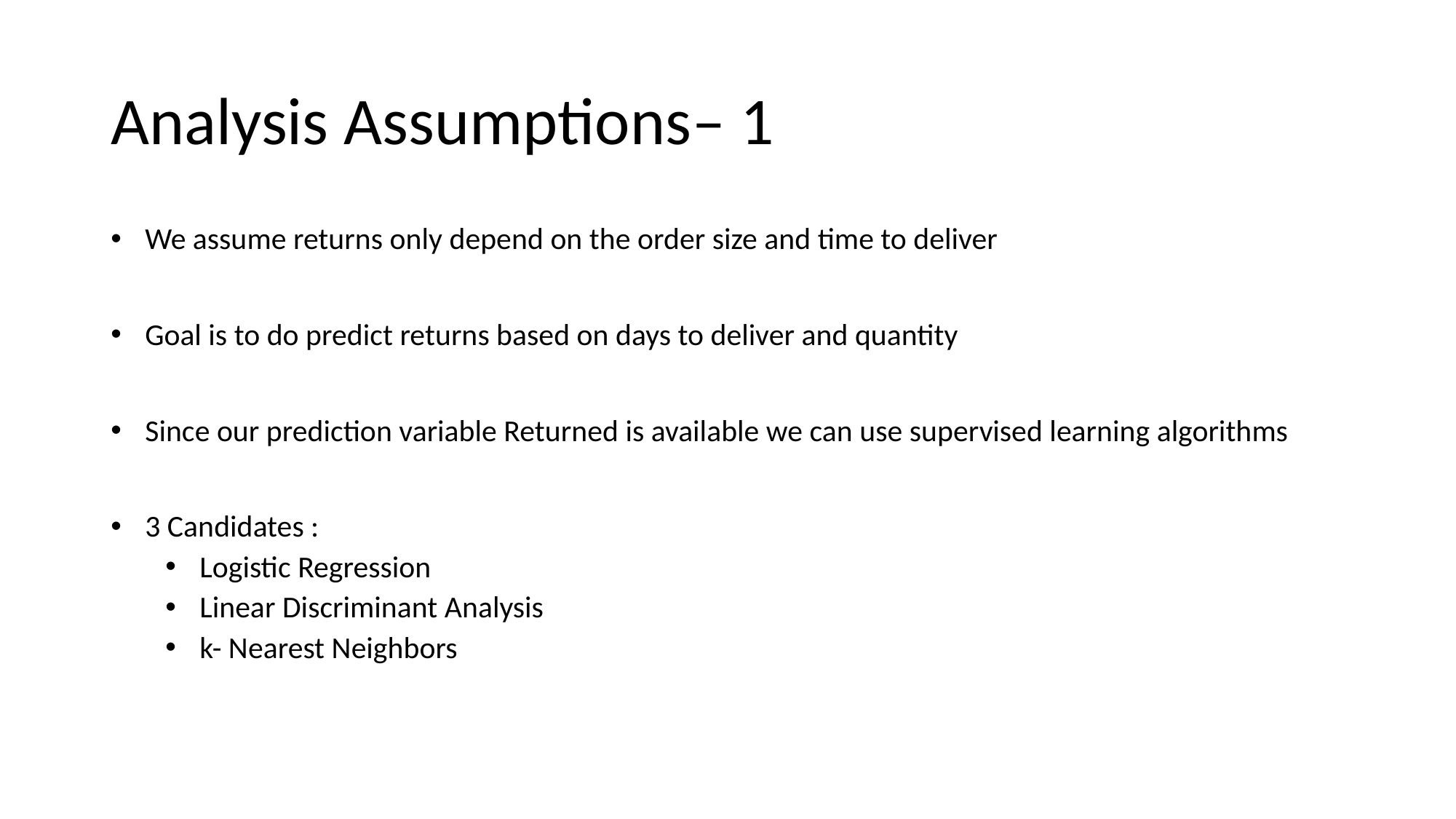

# Analysis Assumptions– 1
We assume returns only depend on the order size and time to deliver

Goal is to do predict returns based on days to deliver and quantity

Since our prediction variable Returned is available we can use supervised learning algorithms

3 Candidates :
Logistic Regression
Linear Discriminant Analysis
k- Nearest Neighbors